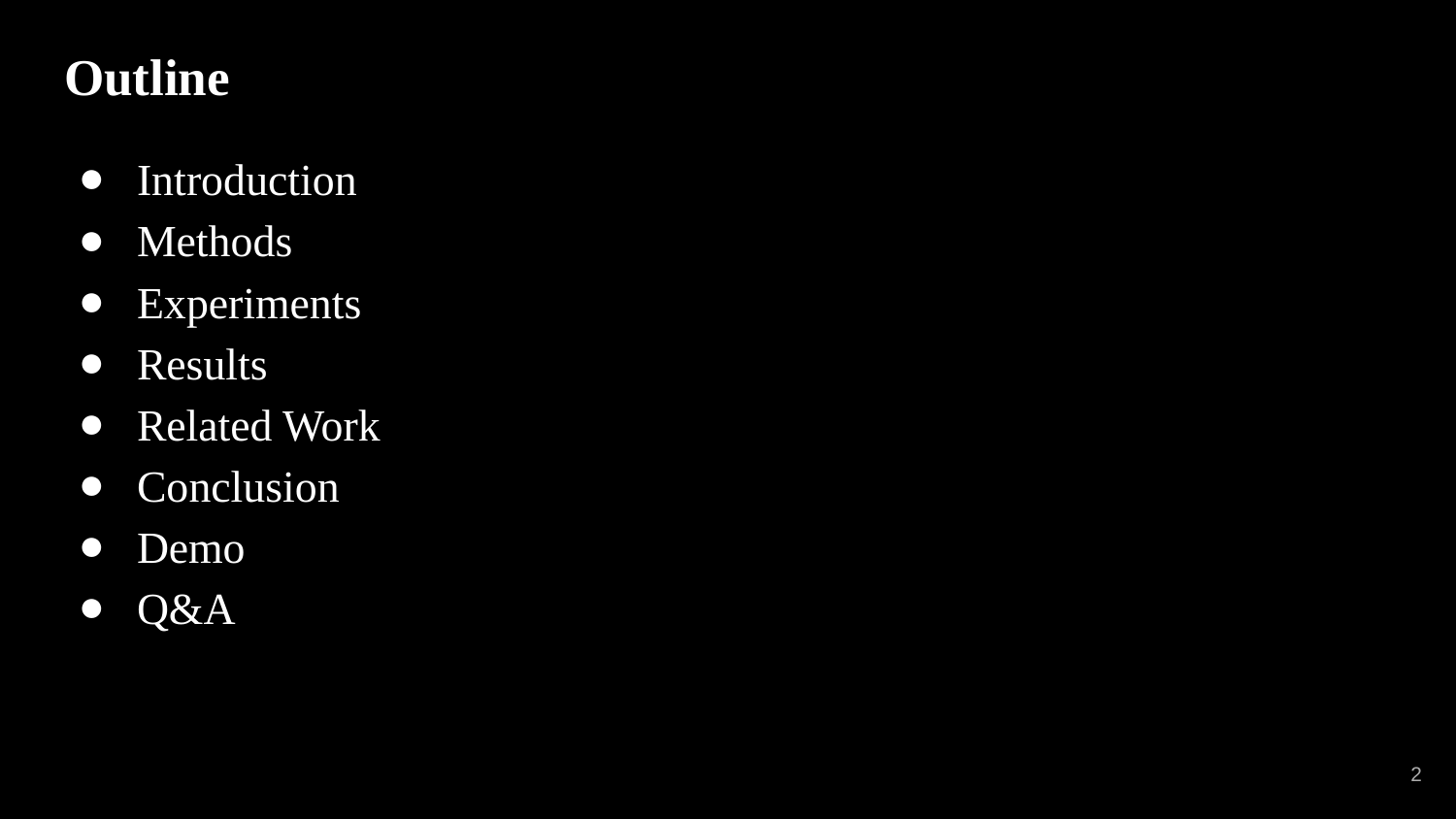

# Outline
Introduction
Methods
Experiments
Results
Related Work
Conclusion
Demo
Q&A
2